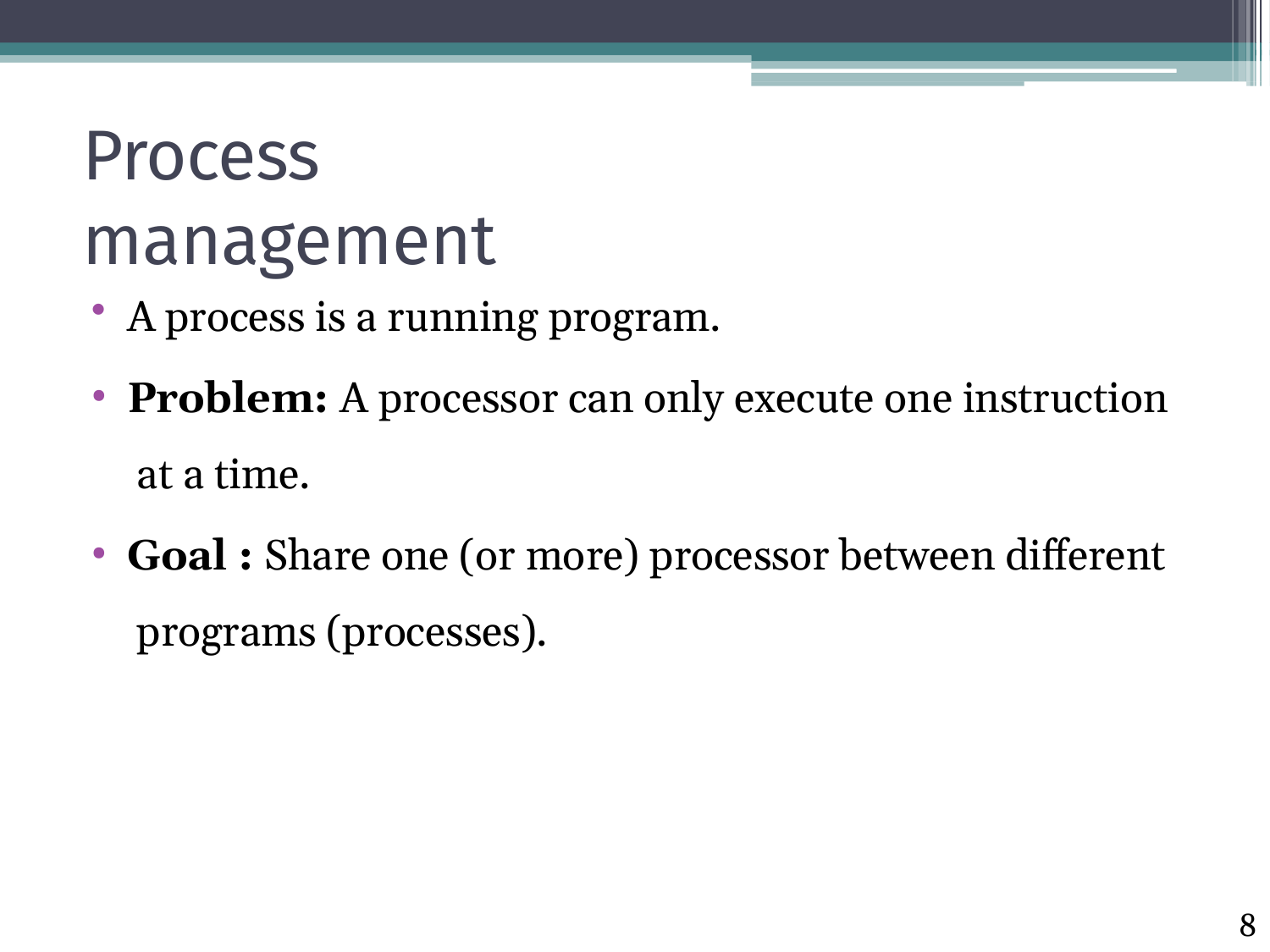

# Process management
A process is a running program.
Problem: A processor can only execute one instruction  at a time.
Goal : Share one (or more) processor between different  programs (processes).
8